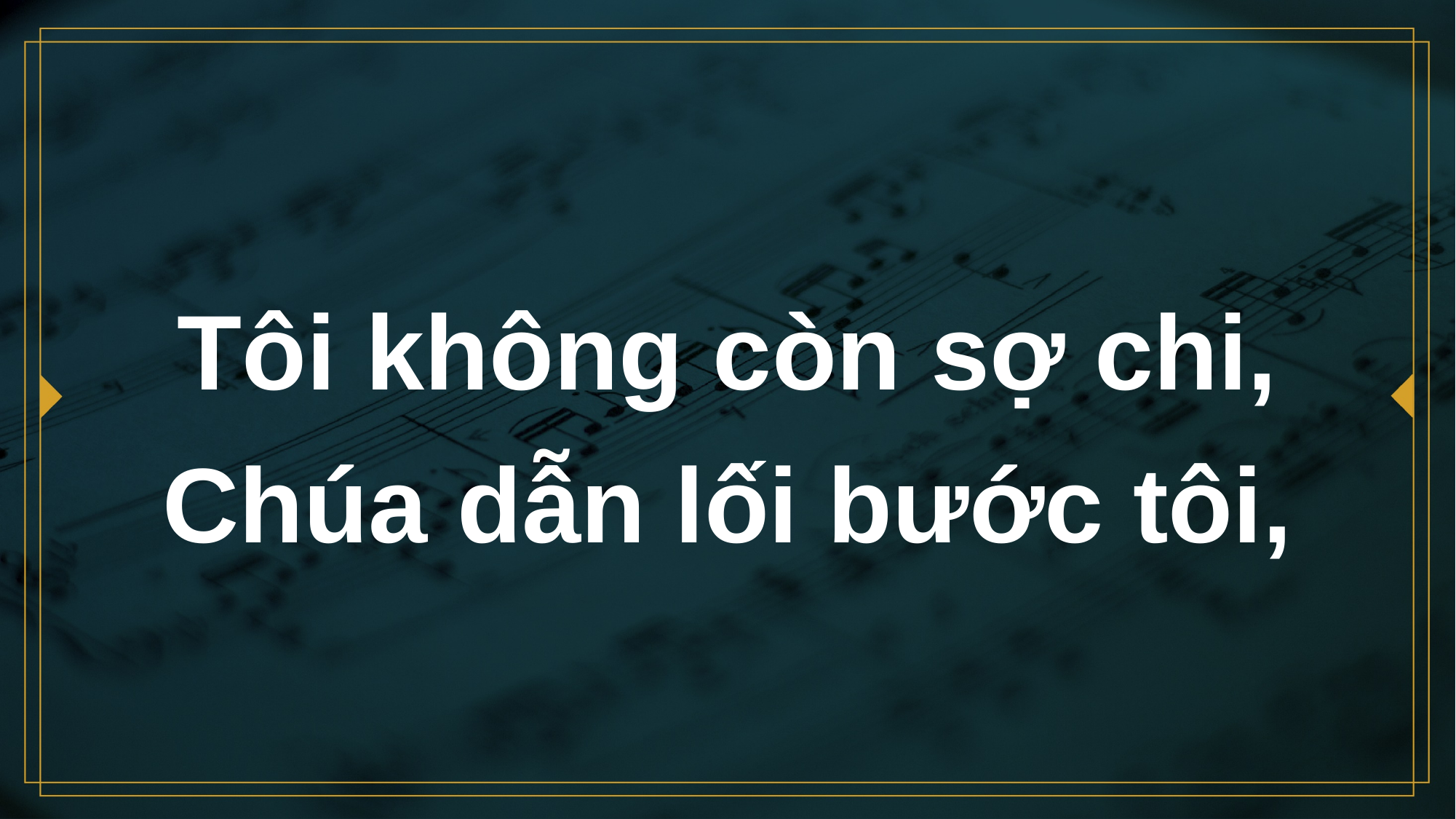

# Tôi không còn sợ chi, Chúa dẫn lối bước tôi,